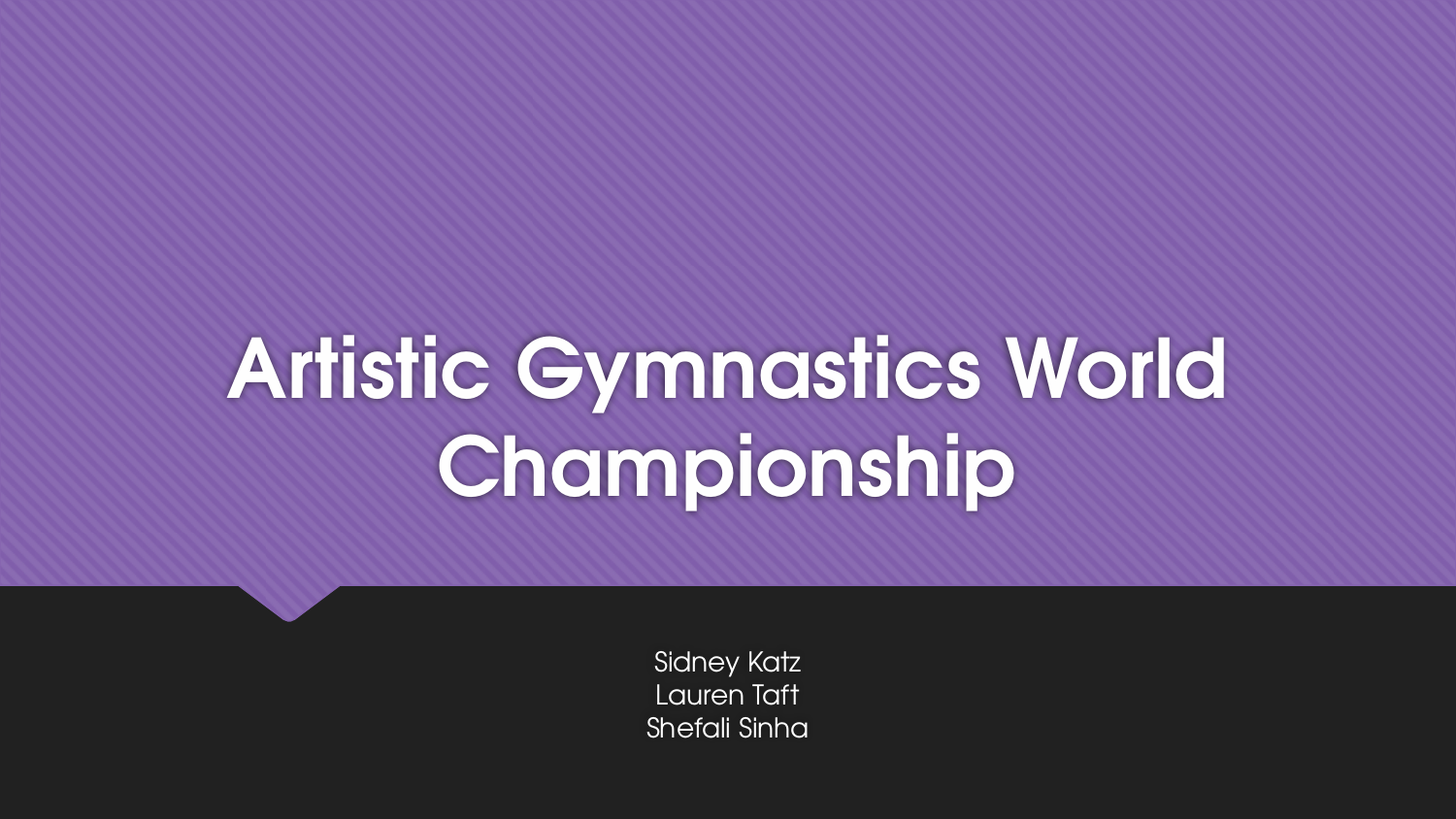

# Artistic Gymnastics World Championship
Sidney Katz
Lauren Taft
Shefali Sinha